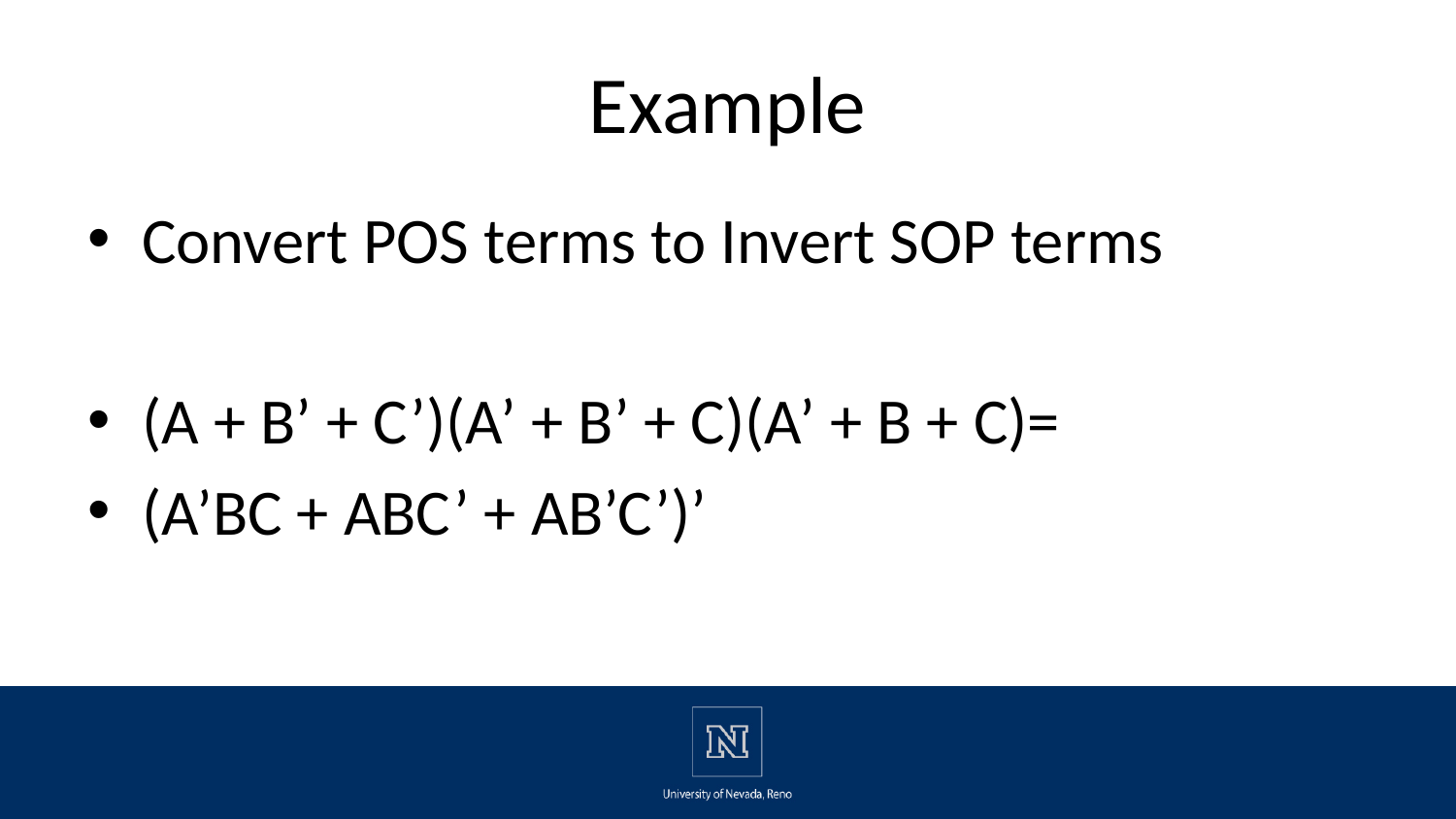

# Example
Convert POS terms to Invert SOP terms

(A + B’ + C’)(A’ + B’ + C)(A’ + B + C)=
(A’BC + ABC’ + AB’C’)’